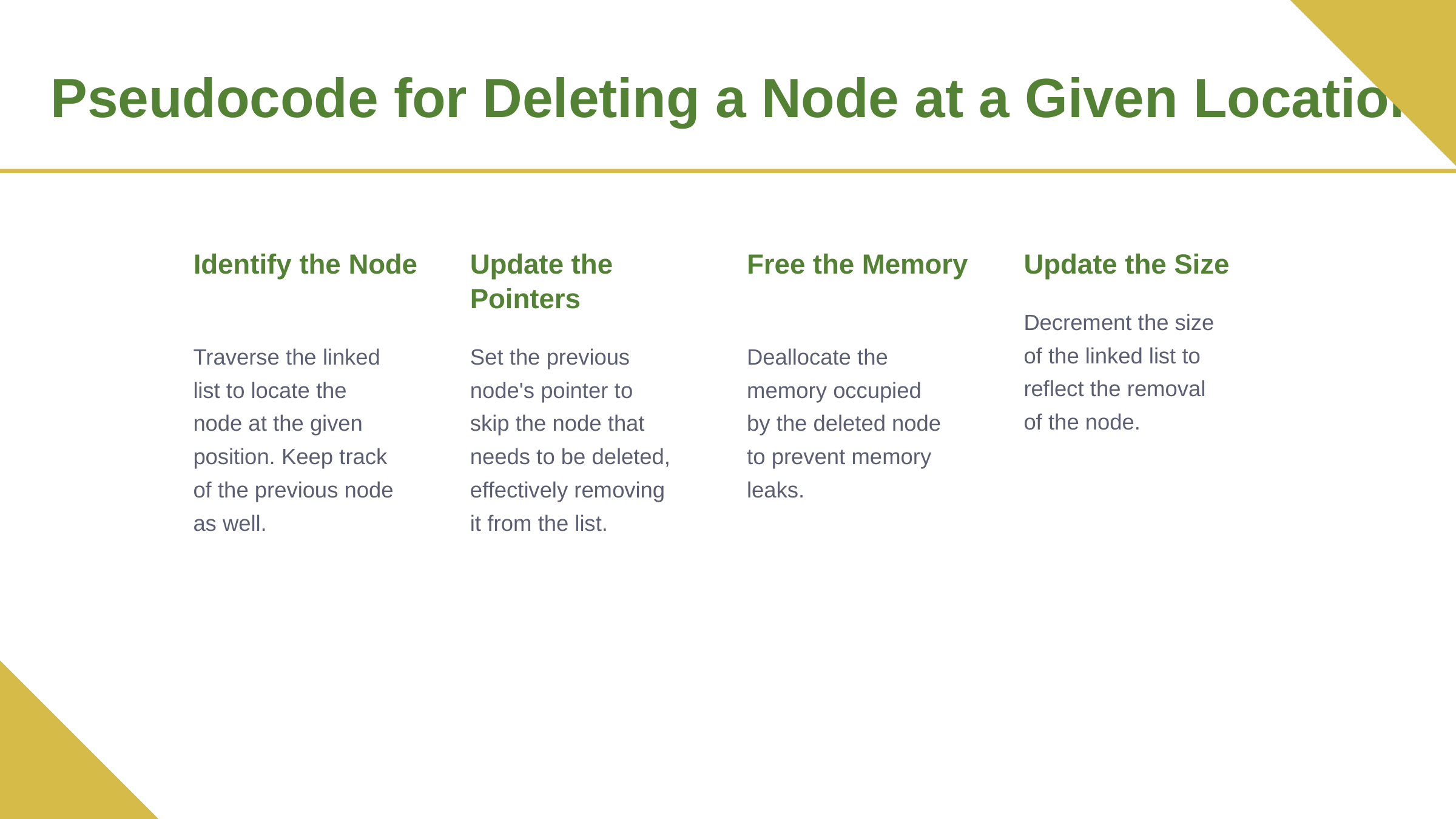

Pseudocode for Deleting a Node at a Given Location

Identify the Node
Update the Pointers
Free the Memory
Update the Size
Decrement the size of the linked list to reflect the removal of the node.
Traverse the linked list to locate the node at the given position. Keep track of the previous node as well.
Set the previous node's pointer to skip the node that needs to be deleted, effectively removing it from the list.
Deallocate the memory occupied by the deleted node to prevent memory leaks.